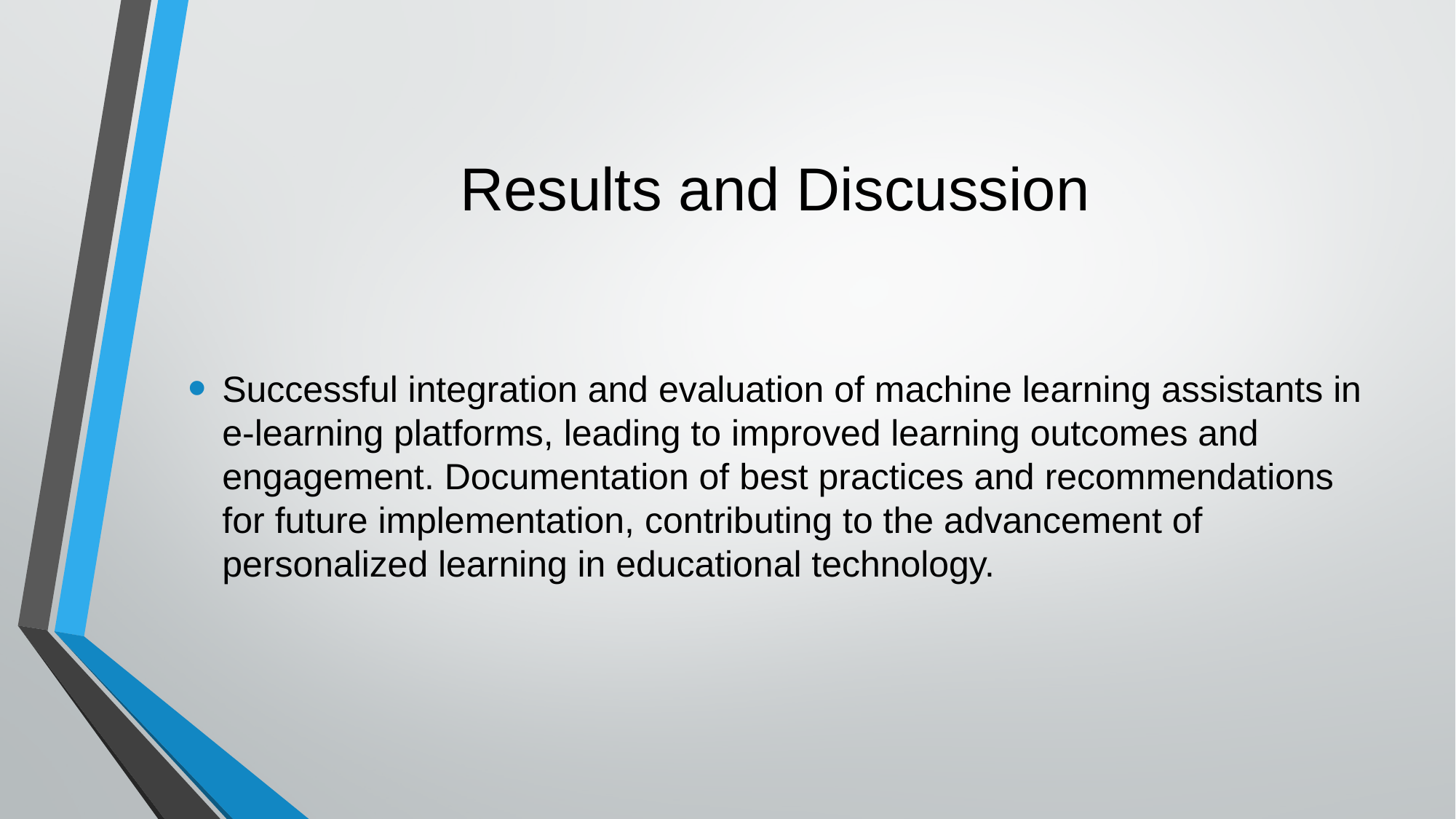

# Results and Discussion
Successful integration and evaluation of machine learning assistants in e-learning platforms, leading to improved learning outcomes and engagement. Documentation of best practices and recommendations for future implementation, contributing to the advancement of personalized learning in educational technology.